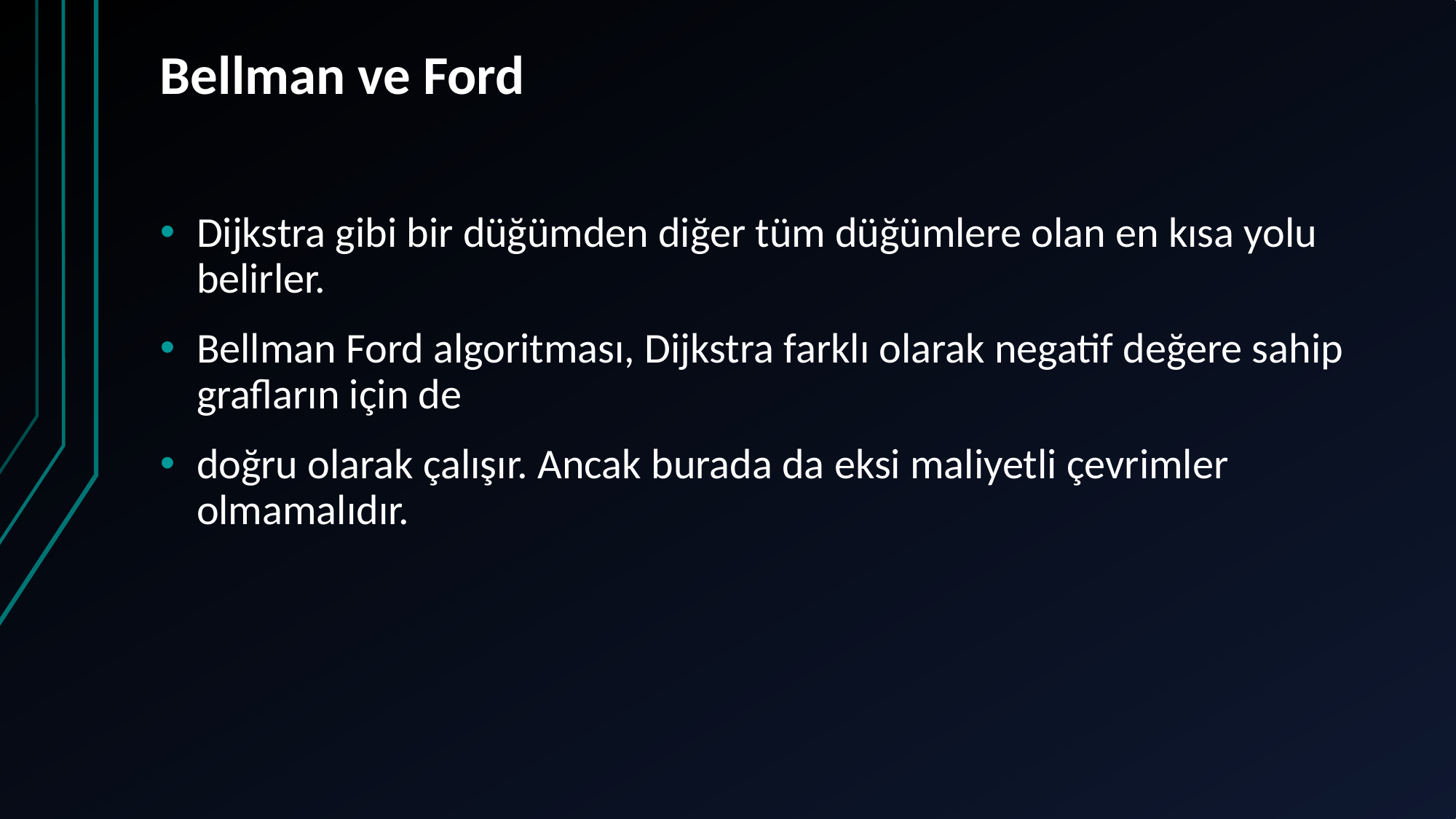

# Bellman ve Ford
Dijkstra gibi bir düğümden diğer tüm düğümlere olan en kısa yolu belirler.
Bellman Ford algoritması, Dijkstra farklı olarak negatif değere sahip grafların için de
doğru olarak çalışır. Ancak burada da eksi maliyetli çevrimler olmamalıdır.